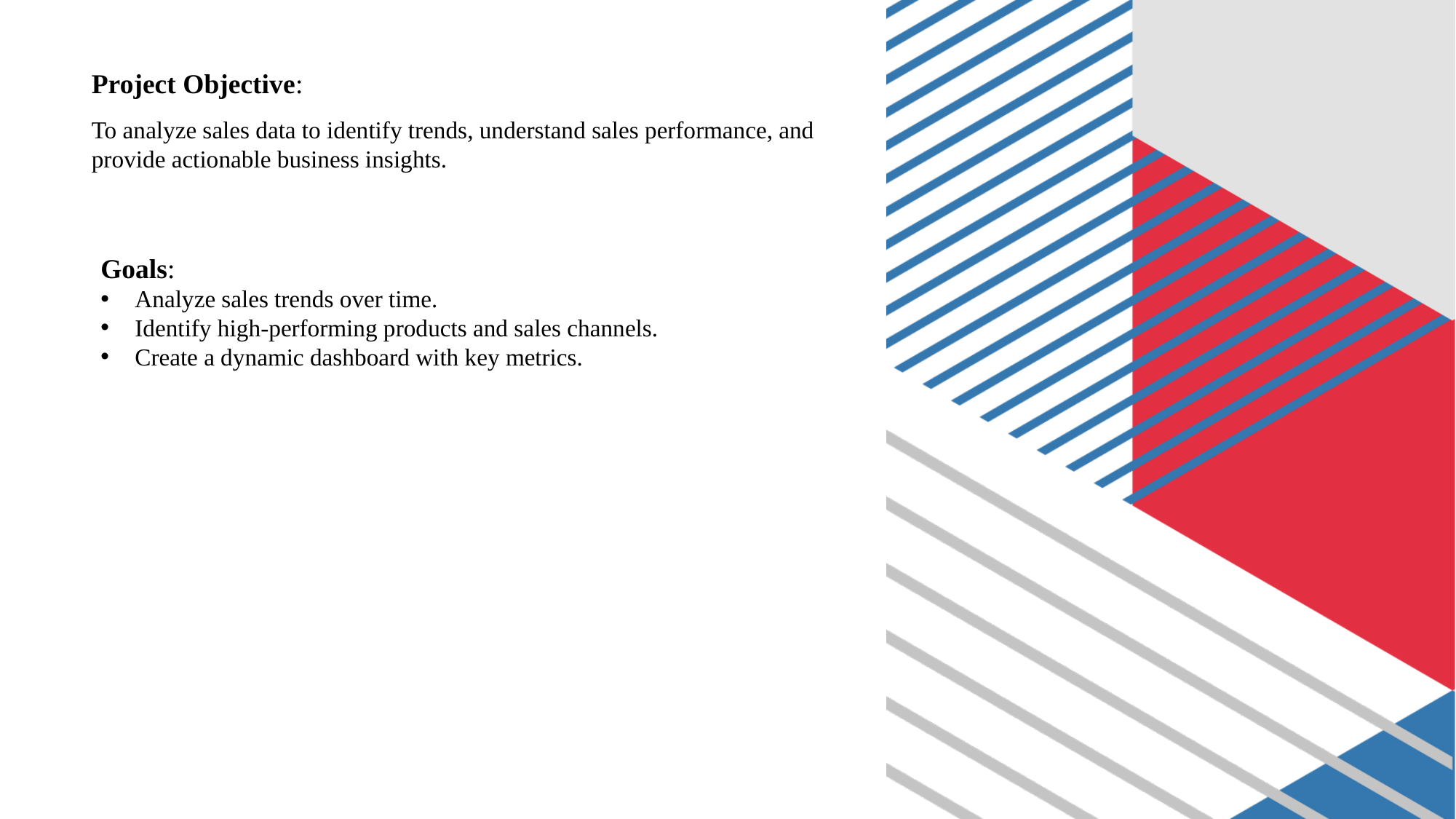

Project Objective:
To analyze sales data to identify trends, understand sales performance, and provide actionable business insights.

Goals:
Analyze sales trends over time.
Identify high-performing products and sales channels.
Create a dynamic dashboard with key metrics.